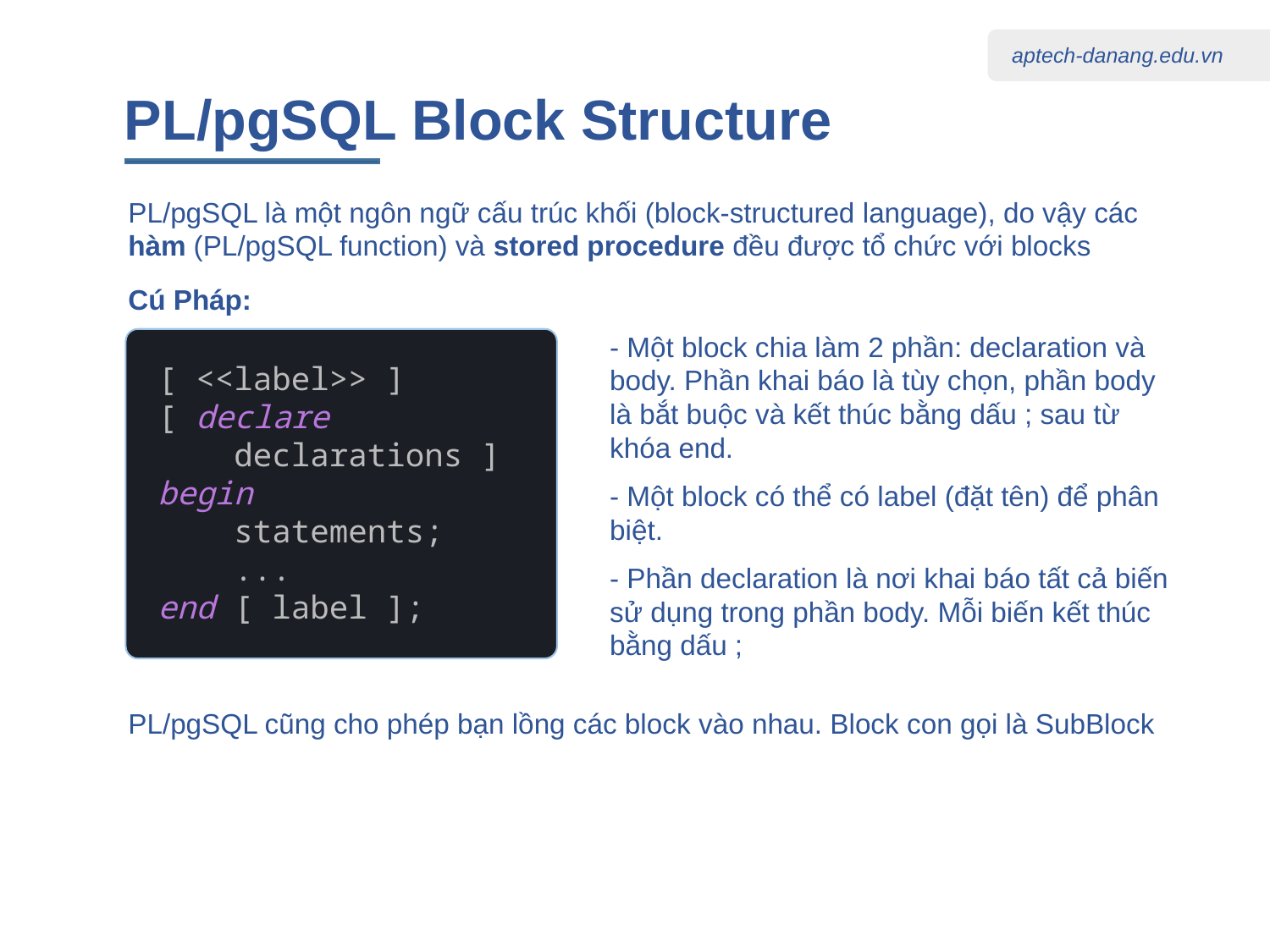

PL/pgSQL Block Structure

PL/pgSQL là một ngôn ngữ cấu trúc khối (block-structured language), do vậy các hàm (PL/pgSQL function) và stored procedure đều được tổ chức với blocks
Cú Pháp:
- Một block chia làm 2 phần: declaration và body. Phần khai báo là tùy chọn, phần body là bắt buộc và kết thúc bằng dấu ; sau từ khóa end.

[ <<label>> ]
[ declare
    declarations ]
begin
    statements;
    ...
end [ label ];
- Một block có thể có label (đặt tên) để phân biệt.
- Phần declaration là nơi khai báo tất cả biến sử dụng trong phần body. Mỗi biến kết thúc bằng dấu ;
PL/pgSQL cũng cho phép bạn lồng các block vào nhau. Block con gọi là SubBlock